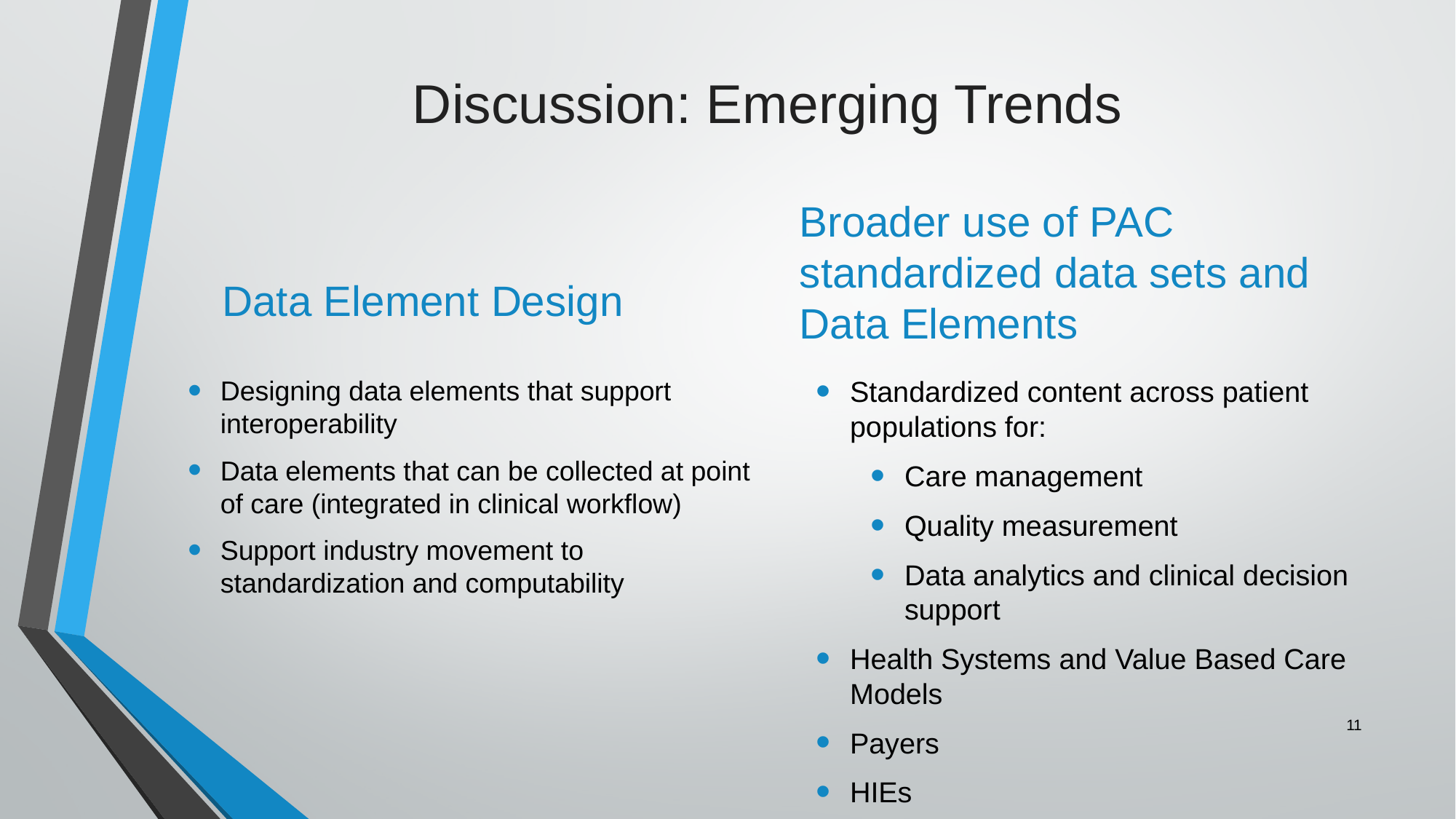

# Discussion: Emerging Trends
Data Element Design
Broader use of PAC standardized data sets and  Data Elements
Designing data elements that support interoperability
Data elements that can be collected at point of care (integrated in clinical workflow)
Support industry movement to standardization and computability
Standardized content across patient populations for:
Care management
Quality measurement
Data analytics and clinical decision support
Health Systems and Value Based Care Models
Payers
HIEs
11